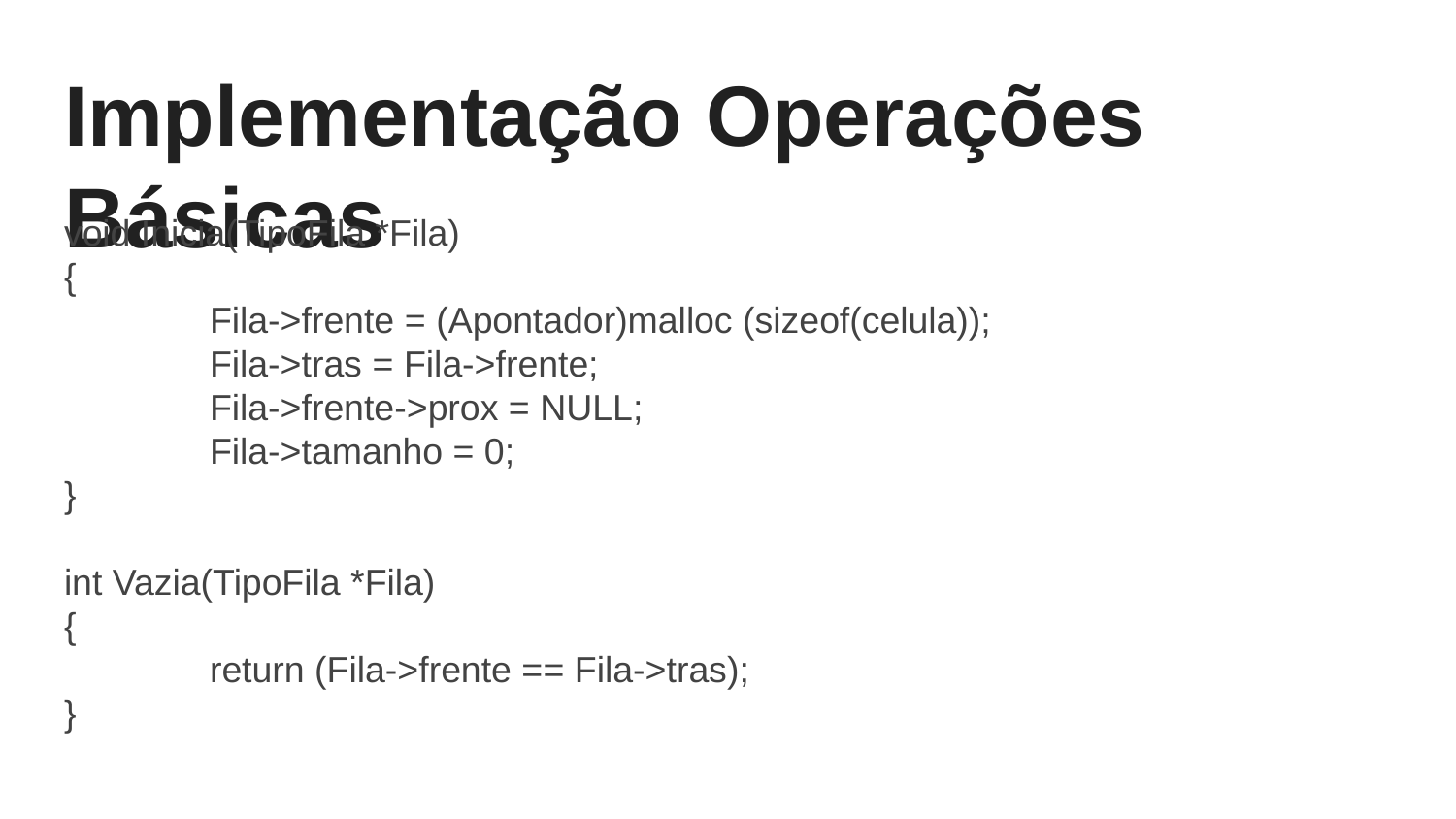

# Implementação Operações Básicas
void Inicia(TipoFila *Fila)
{
	Fila->frente = (Apontador)malloc (sizeof(celula));
	Fila->tras = Fila->frente;
	Fila->frente->prox = NULL;
	Fila->tamanho = 0;
}

int Vazia(TipoFila *Fila)
{
	return (Fila->frente == Fila->tras);
}